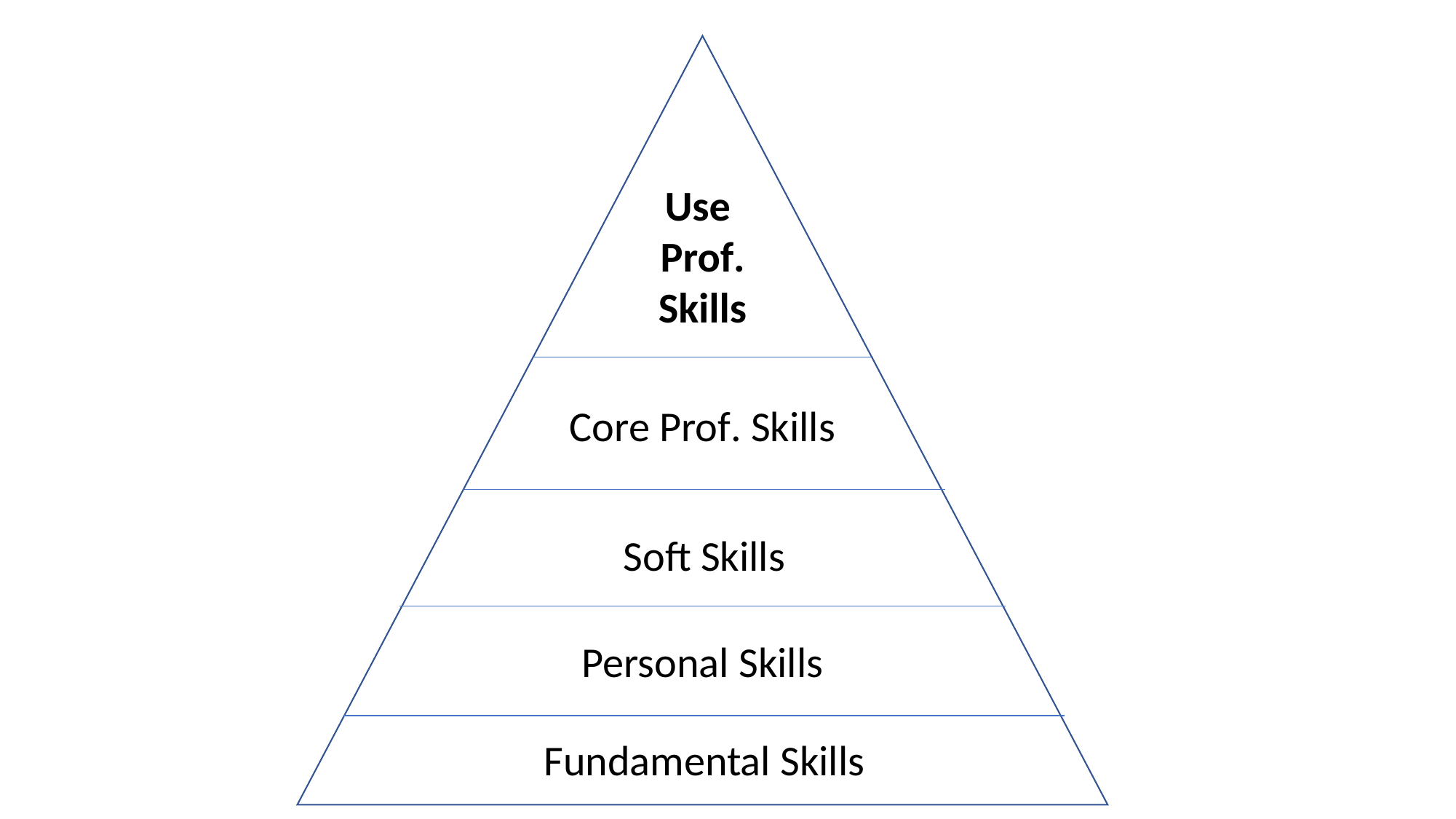

Use
Prof.
Skills
Core Prof. Skills
Soft Skills
Personal Skills
Fundamental Skills